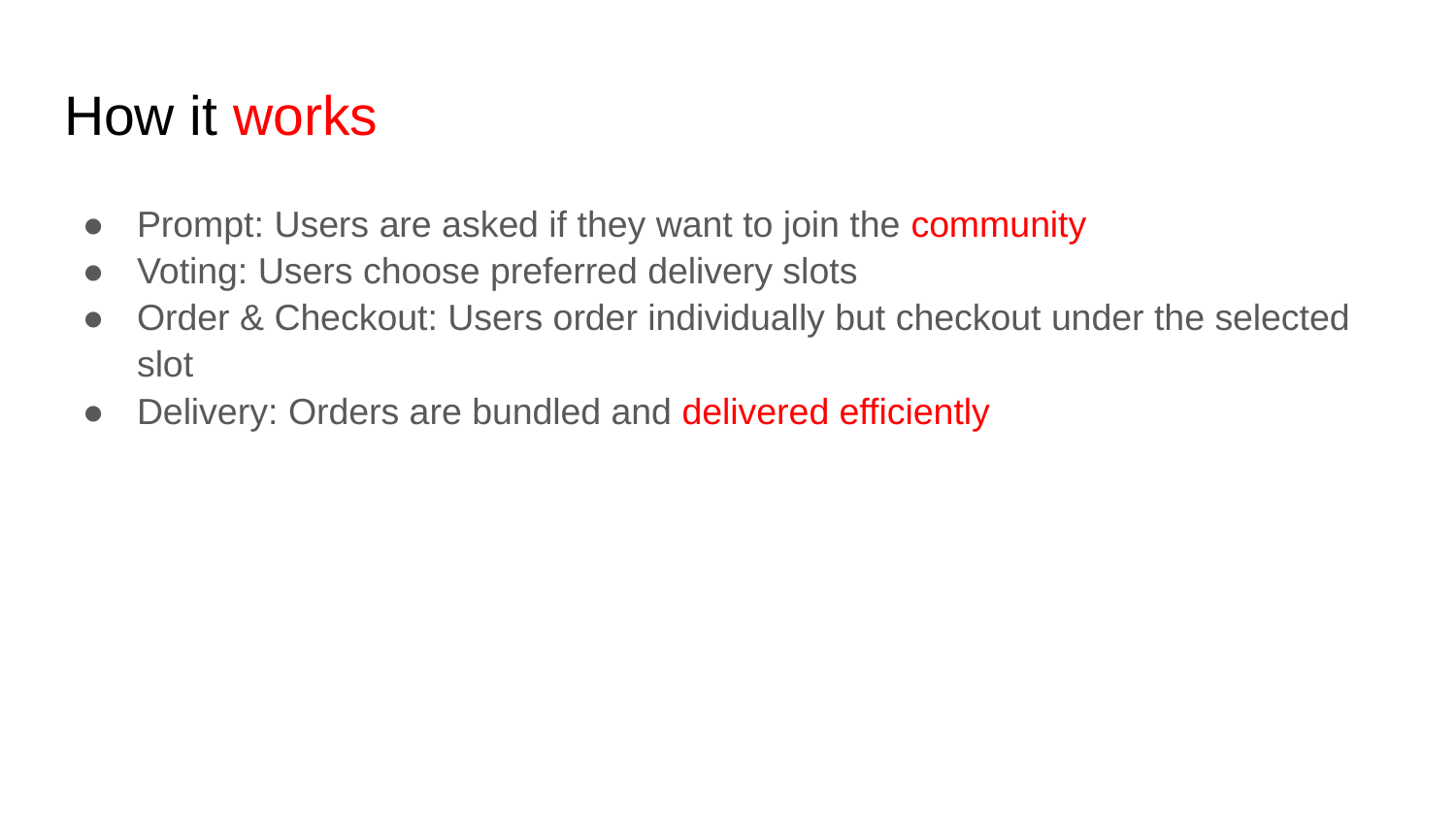

# How it works
Prompt: Users are asked if they want to join the community
Voting: Users choose preferred delivery slots
Order & Checkout: Users order individually but checkout under the selected slot
Delivery: Orders are bundled and delivered efficiently